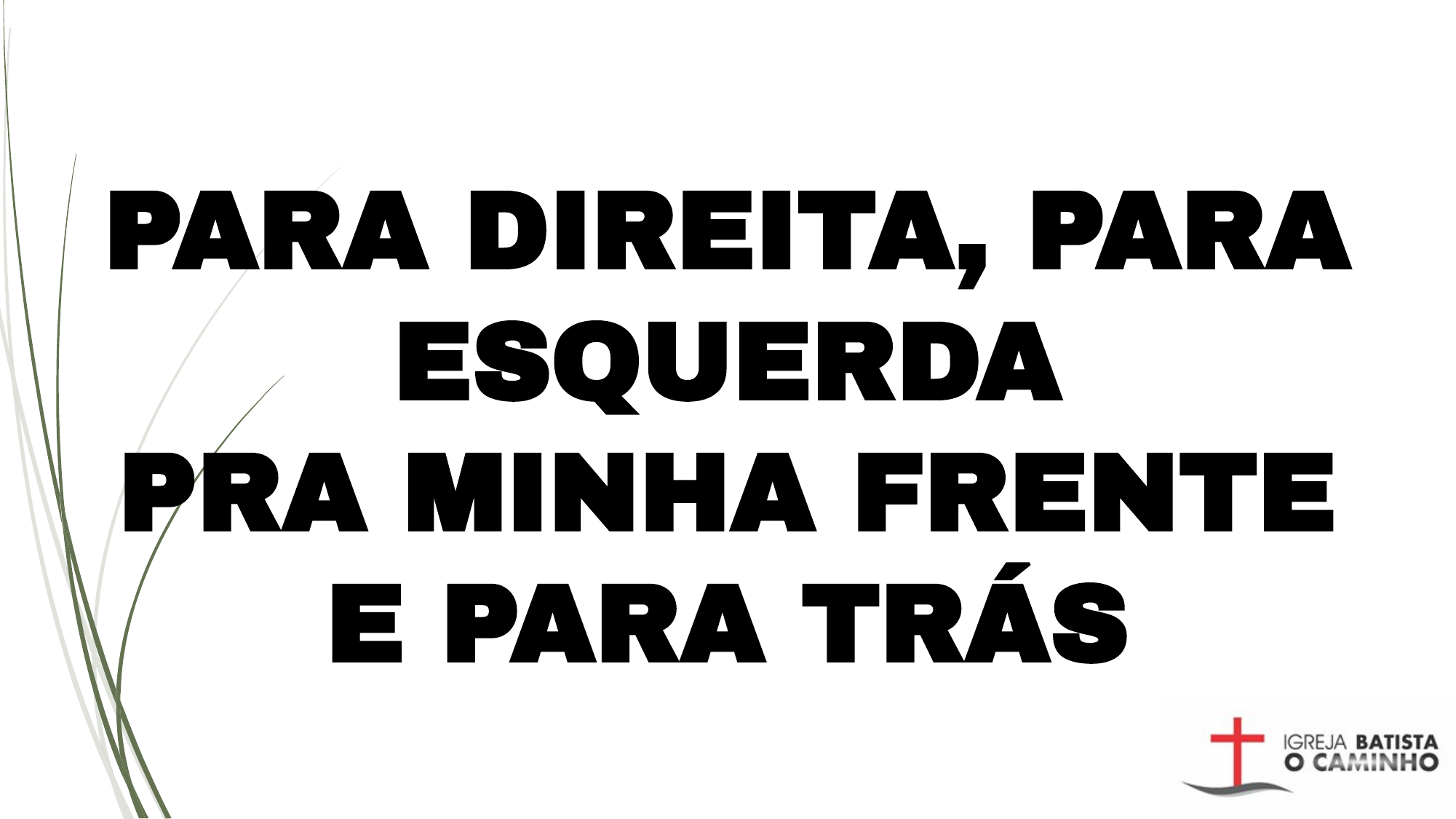

# PARA DIREITA, PARA ESQUERDA PRA MINHA FRENTE E PARA TRÁS